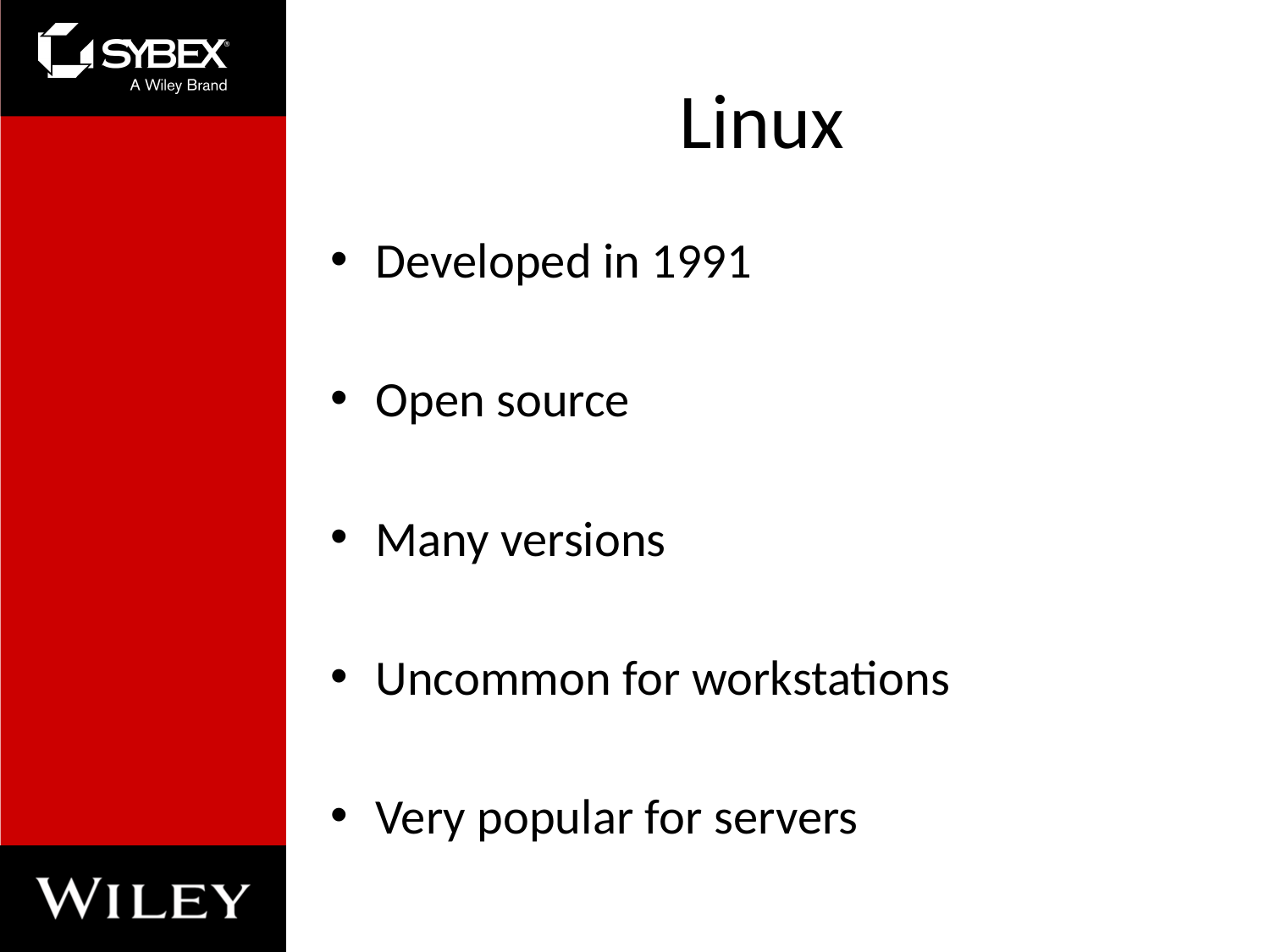

# Linux
Developed in 1991

Open source

Many versions

Uncommon for workstations

Very popular for servers